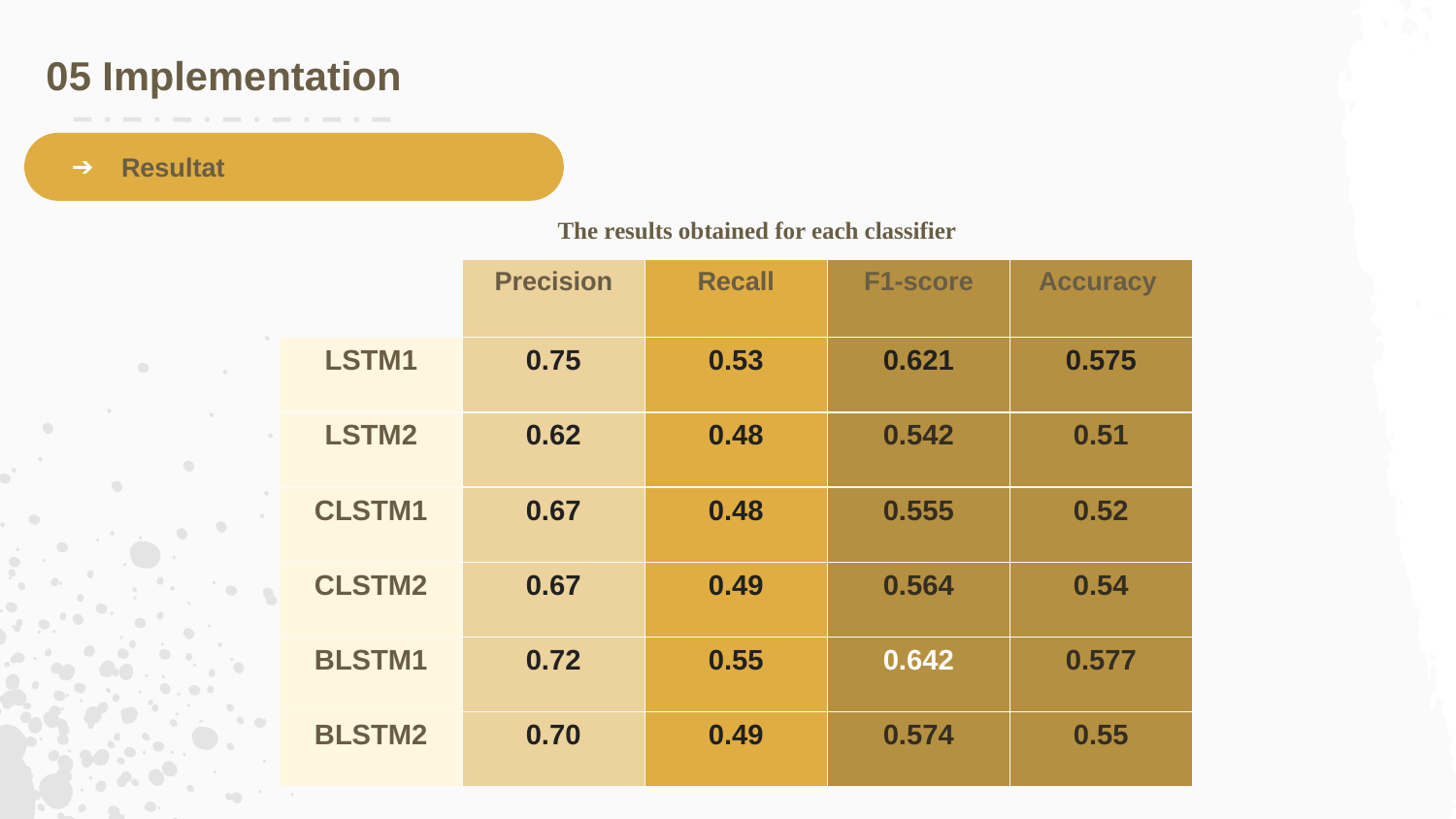

05 Implementation

Resultat
The results obtained for each classifier
|  | Precision | Recall | F1-score | Accuracy |
| --- | --- | --- | --- | --- |
| LSTM1 | 0.75 | 0.53 | 0.621 | 0.575 |
| LSTM2 | 0.62 | 0.48 | 0.542 | 0.51 |
| CLSTM1 | 0.67 | 0.48 | 0.555 | 0.52 |
| CLSTM2 | 0.67 | 0.49 | 0.564 | 0.54 |
| BLSTM1 | 0.72 | 0.55 | 0.642 | 0.577 |
| BLSTM2 | 0.70 | 0.49 | 0.574 | 0.55 |